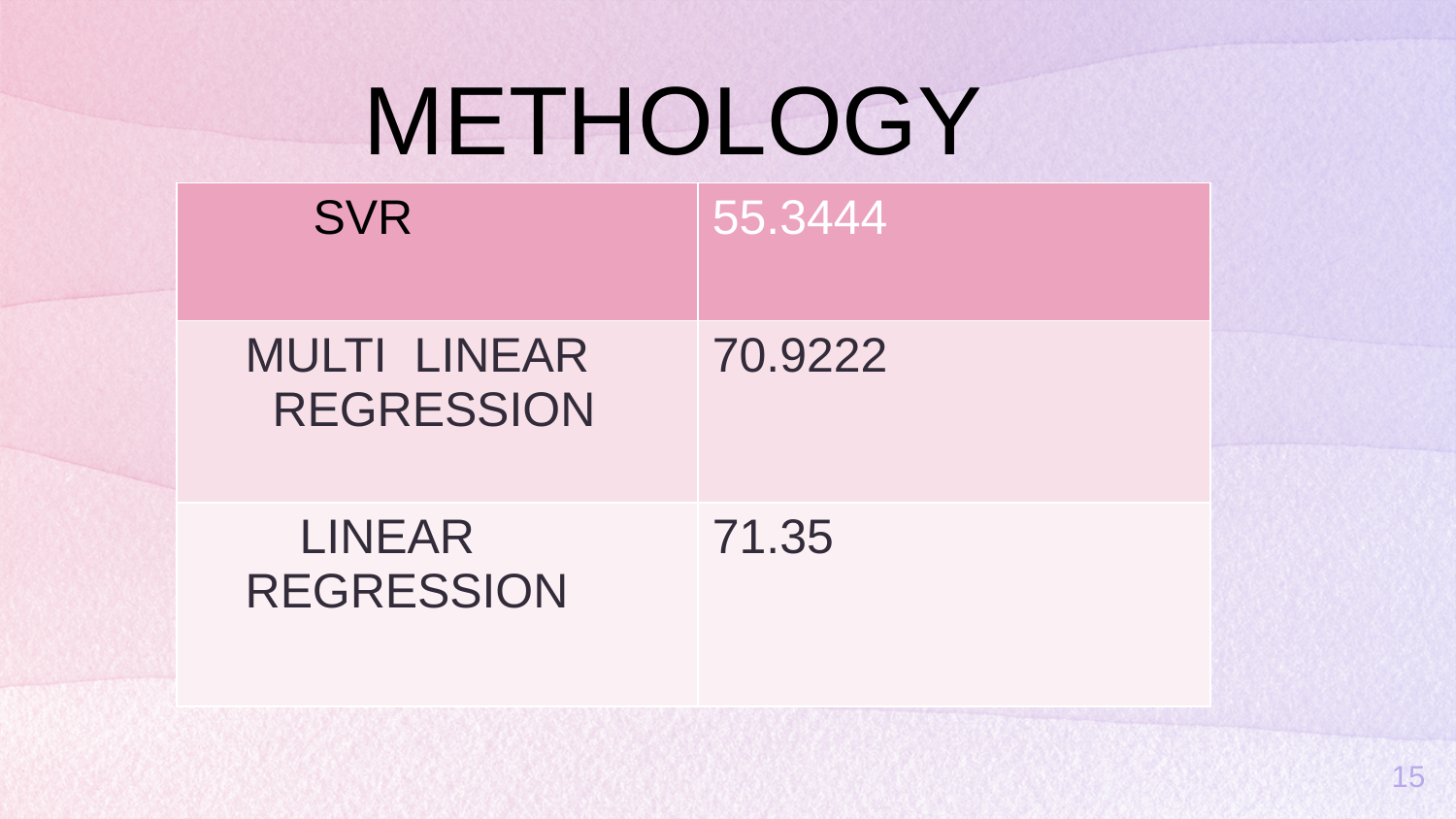

METHOLOGY
| SVR | 55.3444 |
| --- | --- |
| MULTI LINEAR REGRESSION | 70.9222 |
| LINEAR REGRESSION | 71.35 |
15